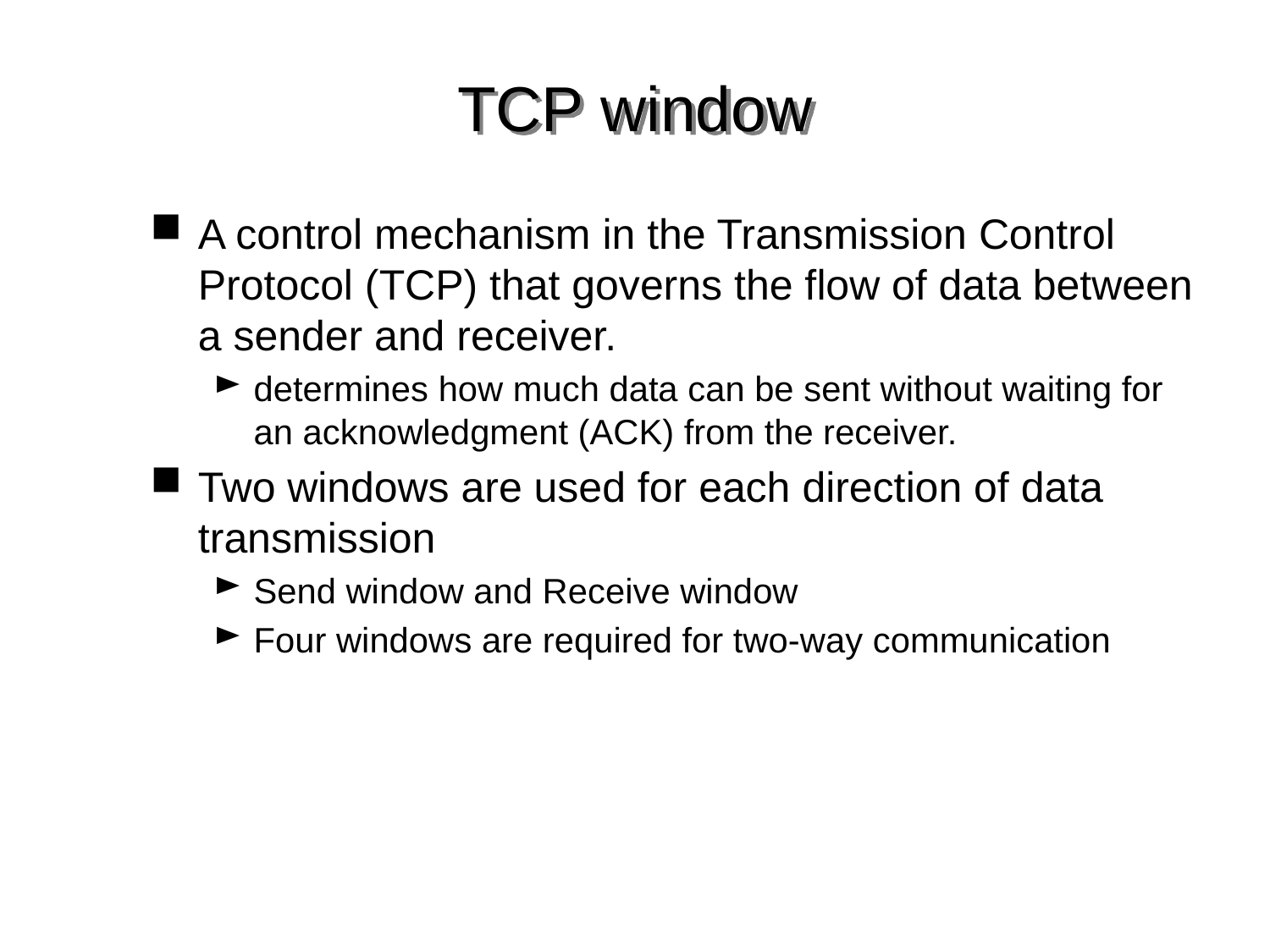

# TCP window
A control mechanism in the Transmission Control Protocol (TCP) that governs the flow of data between a sender and receiver.
determines how much data can be sent without waiting for an acknowledgment (ACK) from the receiver.
Two windows are used for each direction of data transmission
Send window and Receive window
Four windows are required for two-way communication

26